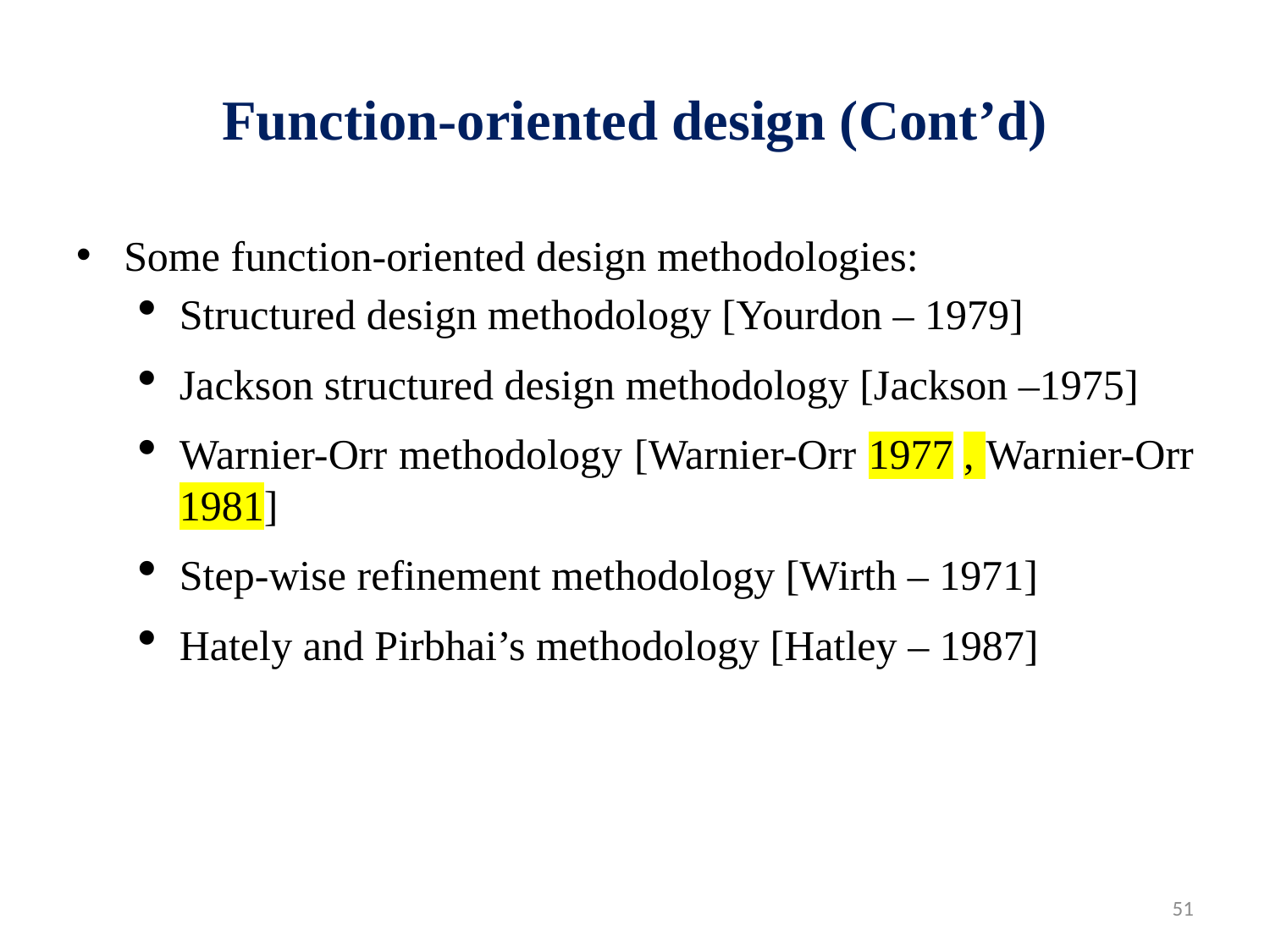

# Function-oriented design (Cont’d)
Some function-oriented design methodologies:
Structured design methodology [Yourdon – 1979]
Jackson structured design methodology [Jackson –1975]
Warnier-Orr methodology [Warnier-Orr 1977 , Warnier-Orr 1981]
Step-wise refinement methodology [Wirth – 1971]
Hately and Pirbhai’s methodology [Hatley – 1987]

51